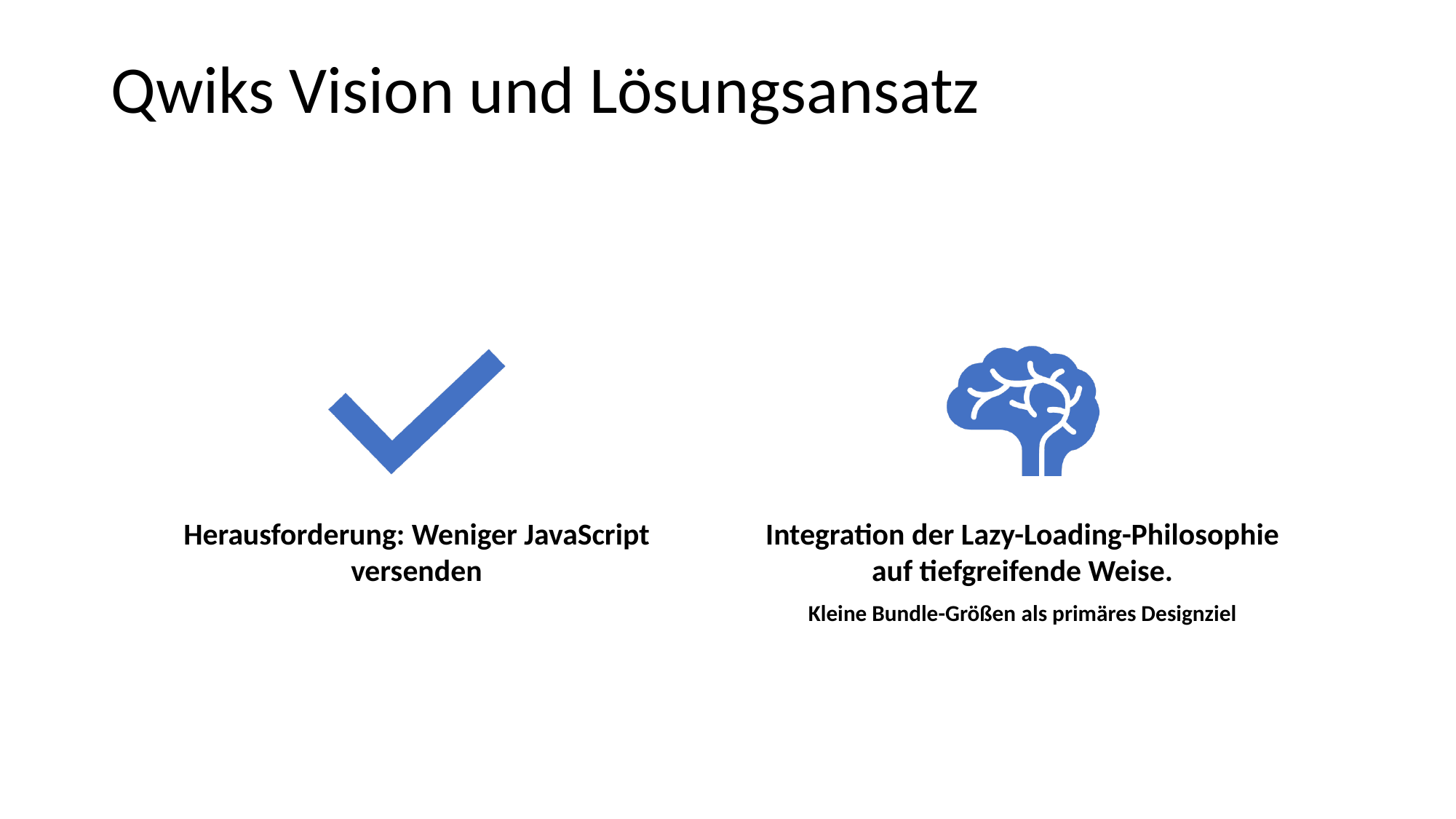

# Qwiks Vision und Lösungsansatz

Herausforderung: Weniger JavaScript versenden
Integration der Lazy-Loading-Philosophie auf tiefgreifende Weise.
Kleine Bundle-Größen als primäres Designziel